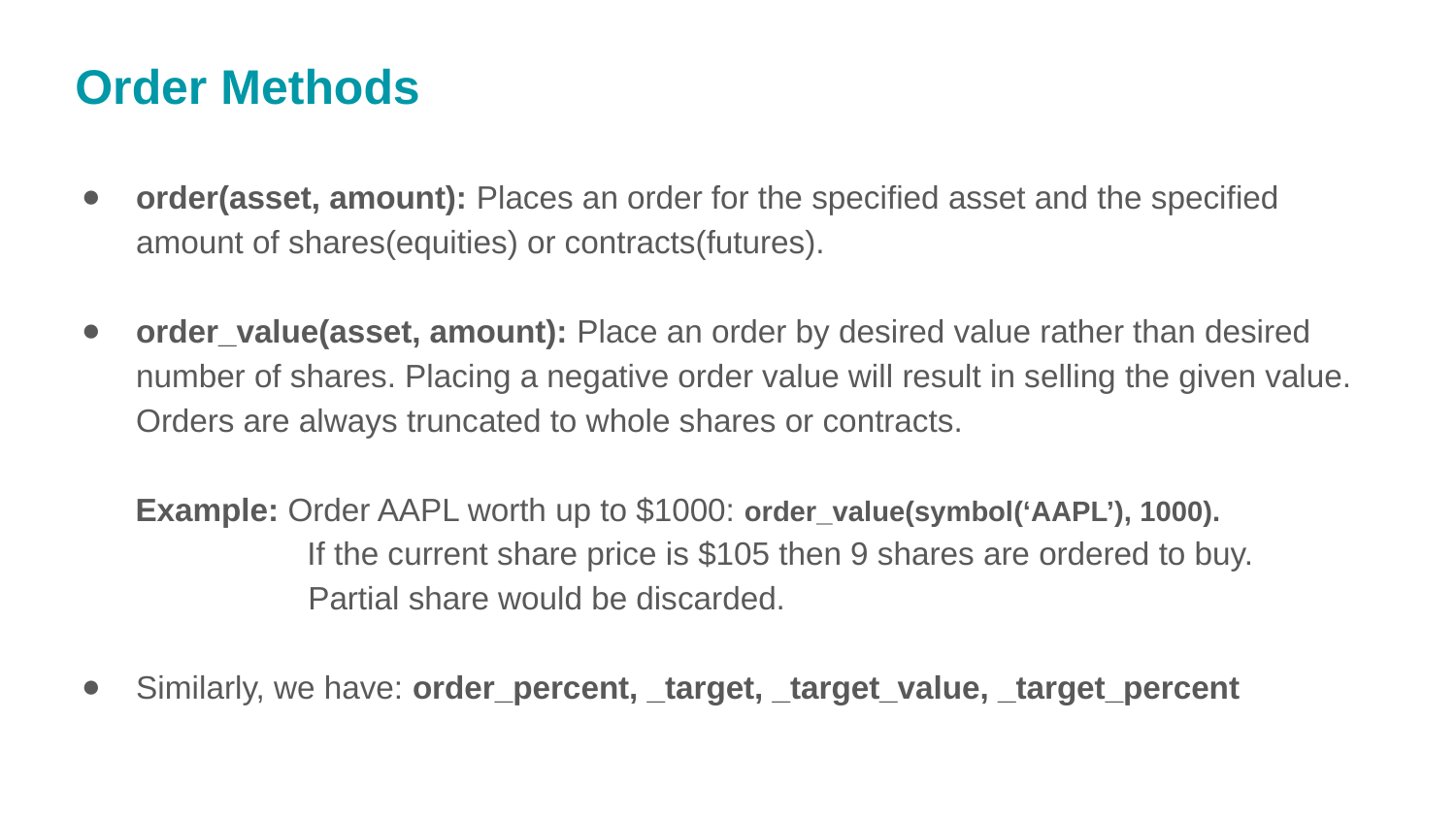

# Order Methods
order(asset, amount): Places an order for the specified asset and the specified amount of shares(equities) or contracts(futures).

order_value(asset, amount): Place an order by desired value rather than desired number of shares. Placing a negative order value will result in selling the given value. Orders are always truncated to whole shares or contracts.

      Example: Order AAPL worth up to $1000: order_value(symbol(‘AAPL’), 1000).
	          If the current share price is $105 then 9 shares are ordered to buy.
	         Partial share would be discarded.

Similarly, we have: order_percent, _target, _target_value, _target_percent